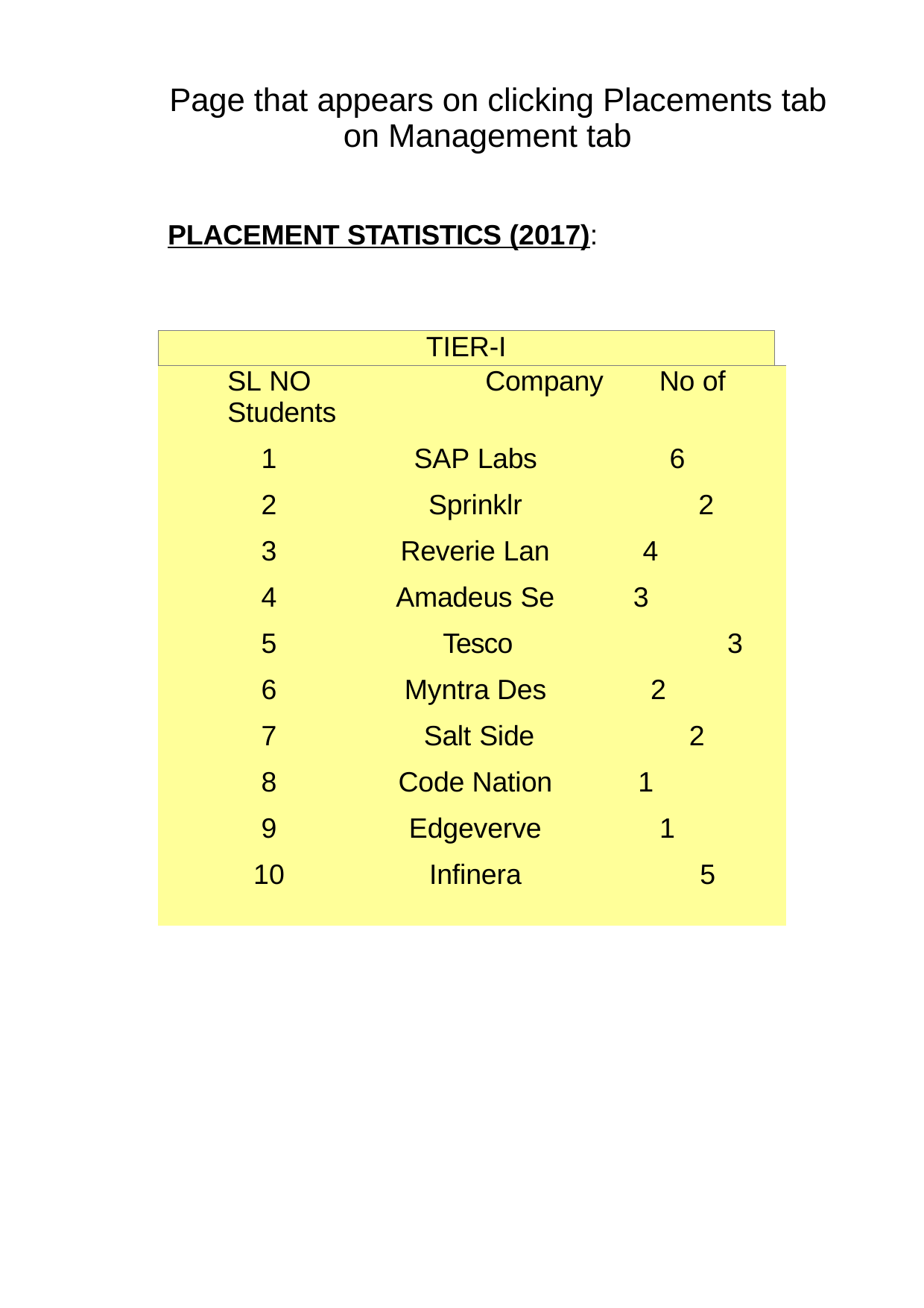

Page that appears on clicking Placements tab  on Management tab

PLACEMENT STATISTICS (2017):
| TIER-I |  |
| --- | --- |
| SL NO Company No of Students SAP Labs 6 Sprinklr 2 Reverie Lan 4 Amadeus Se 3 Tesco 3 Myntra Des 2 Salt Side 2 Code Nation 1 Edgeverve 1 Infinera 5 |  |